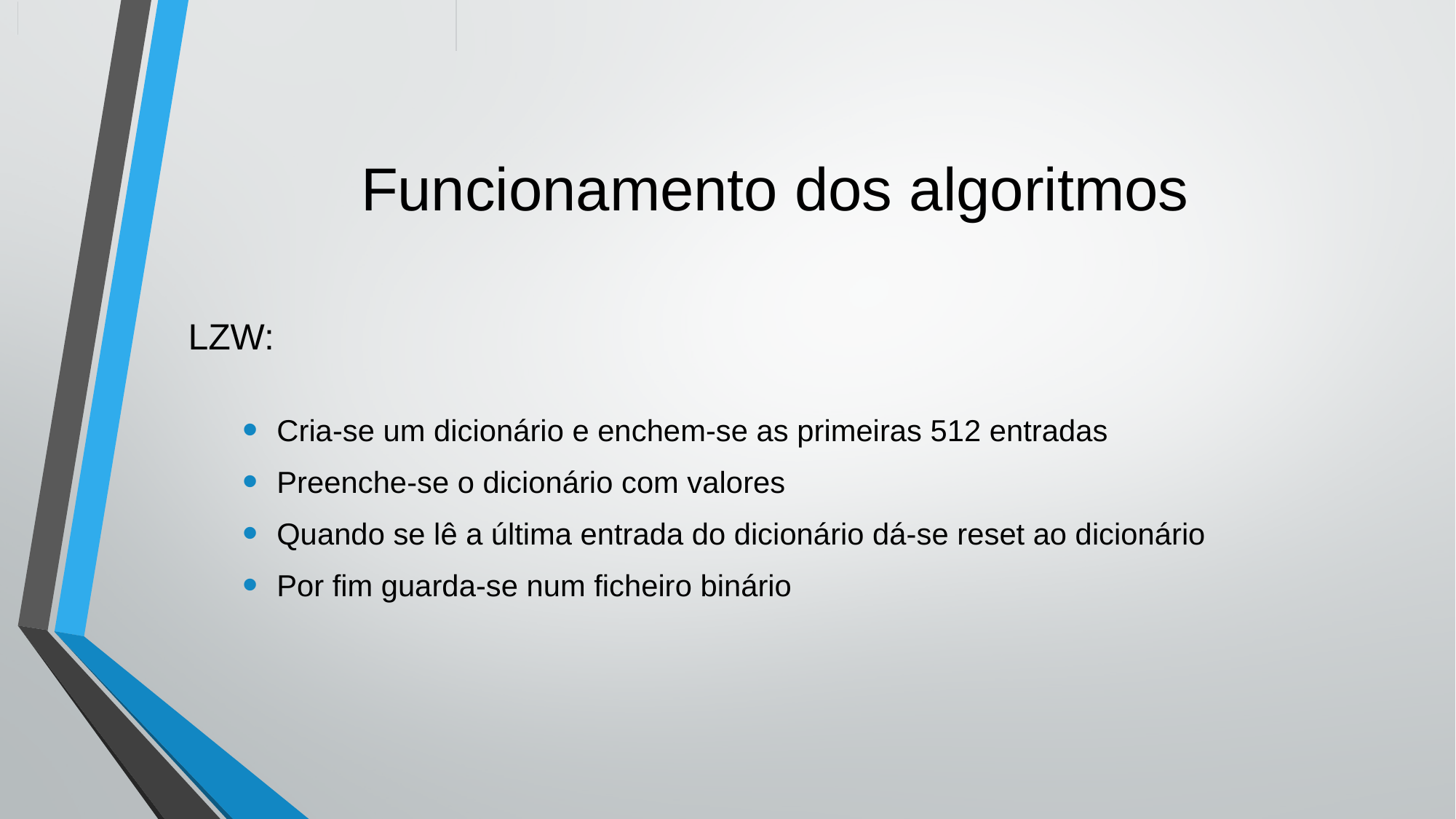

# Funcionamento dos algoritmos
LZW:

Cria-se um dicionário e enchem-se as primeiras 512 entradas
Preenche-se o dicionário com valores
Quando se lê a última entrada do dicionário dá-se reset ao dicionário
Por fim guarda-se num ficheiro binário